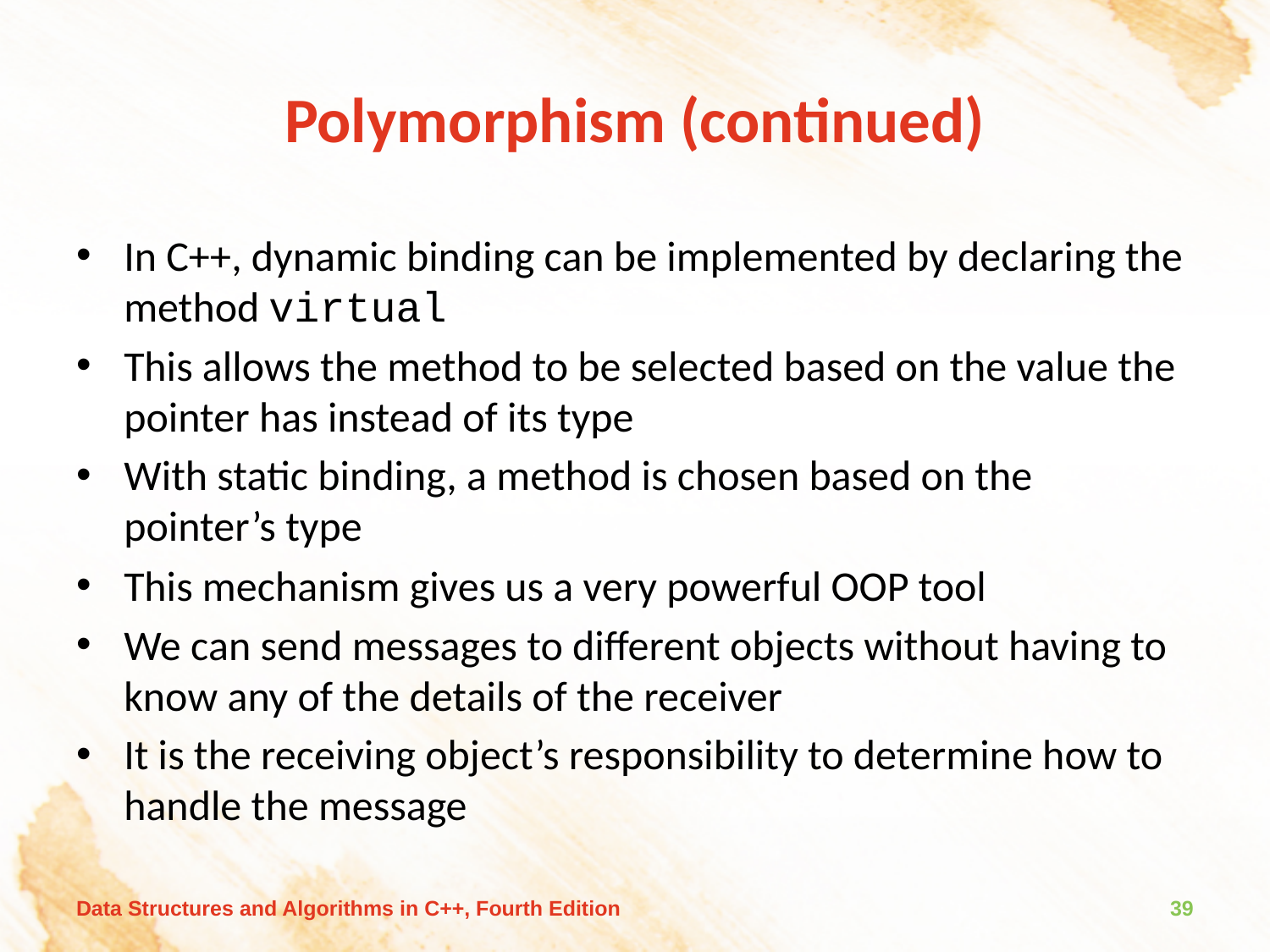

# Polymorphism (continued)
In C++, dynamic binding can be implemented by declaring the method virtual
This allows the method to be selected based on the value the pointer has instead of its type
With static binding, a method is chosen based on the pointer’s type
This mechanism gives us a very powerful OOP tool
We can send messages to different objects without having to know any of the details of the receiver
It is the receiving object’s responsibility to determine how to handle the message
Data Structures and Algorithms in C++, Fourth Edition
39